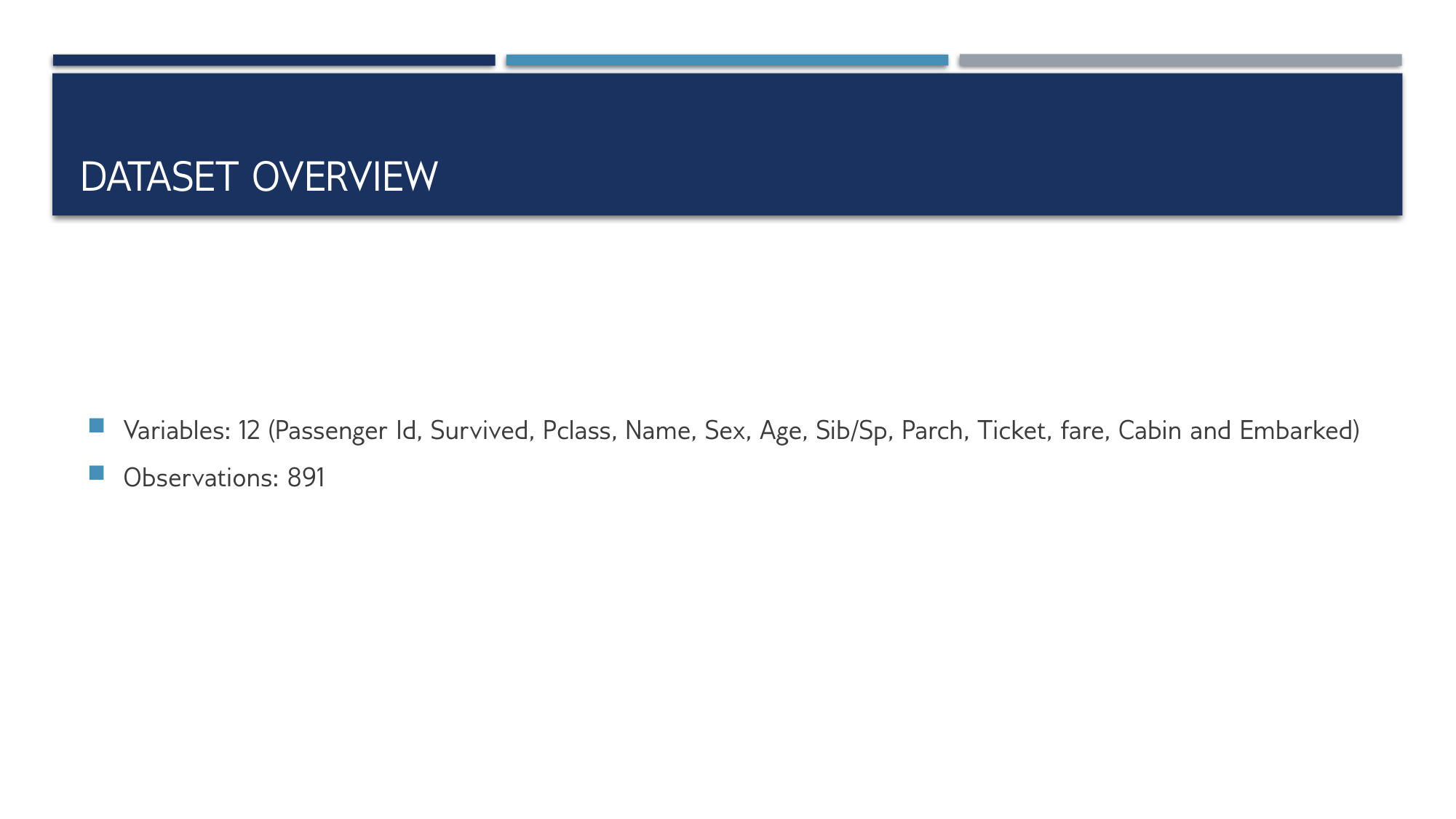

# Dataset overview
Variables: 12 (Passenger Id, Survived, Pclass, Name, Sex, Age, Sib/Sp, Parch, Ticket, fare, Cabin and Embarked)
Observations: 891